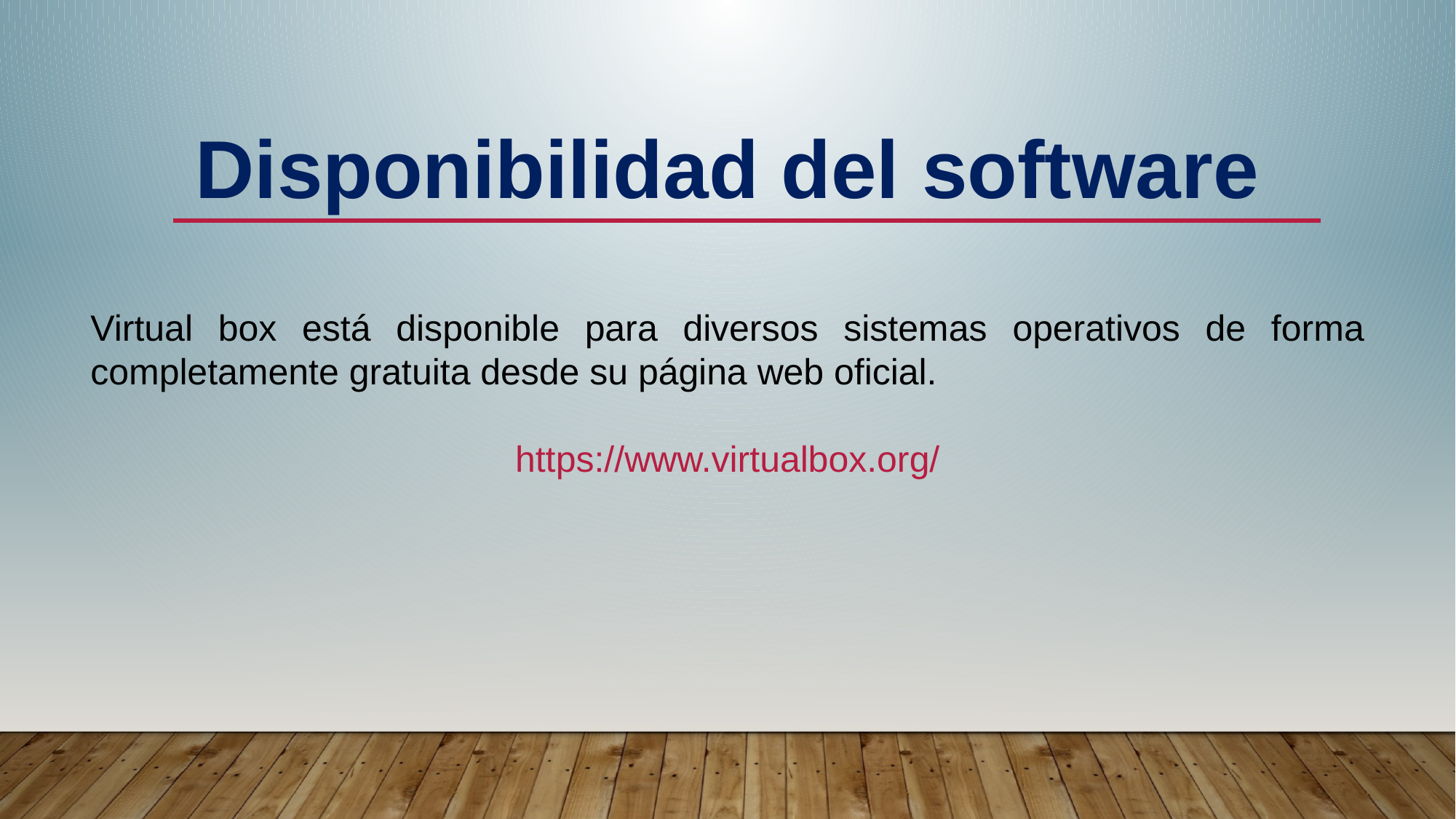

Disponibilidad del software
Virtual box está disponible para diversos sistemas operativos de forma completamente gratuita desde su página web oficial.

https://www.virtualbox.org/